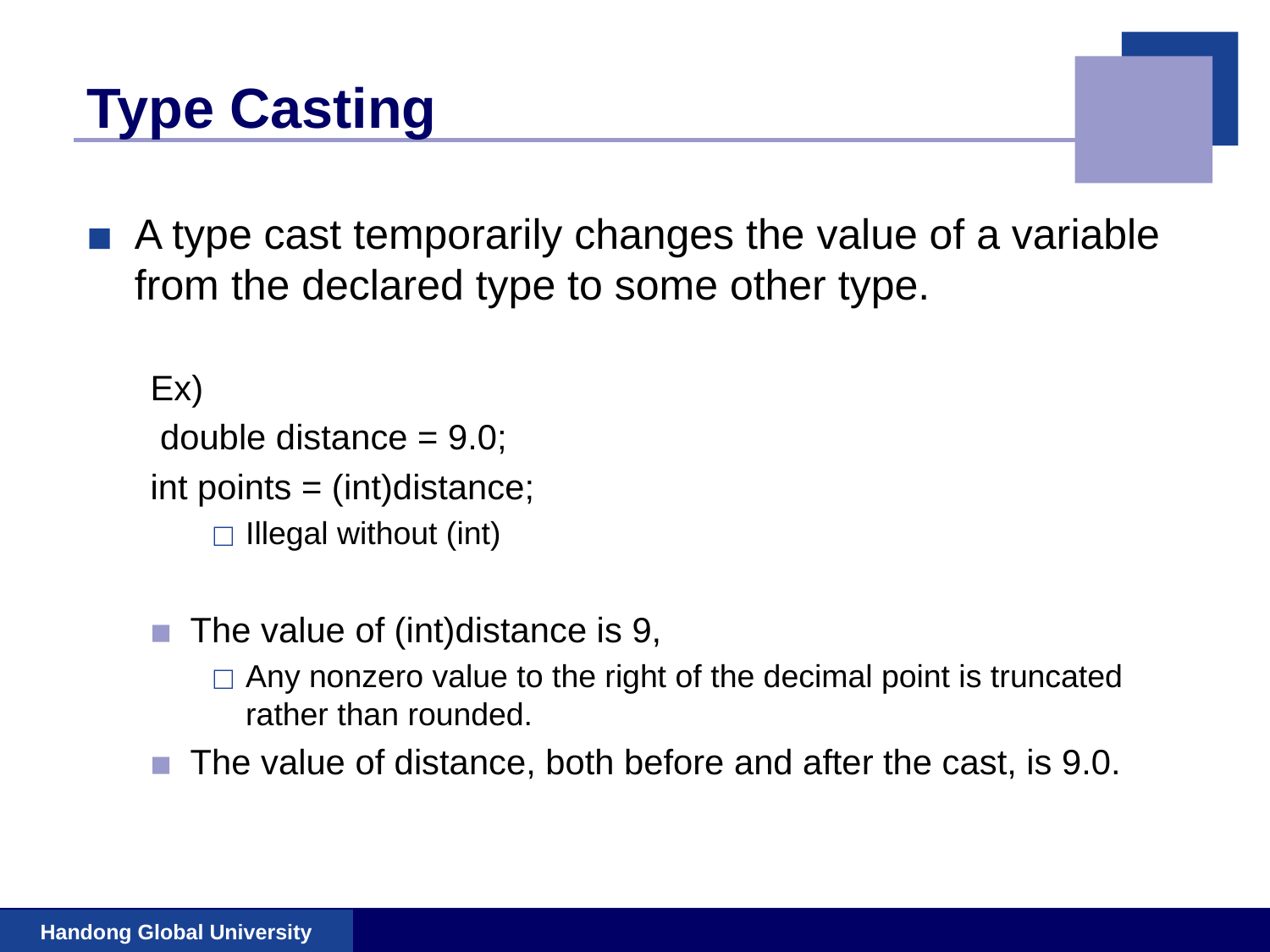

# Type Casting
A type cast temporarily changes the value of a variable from the declared type to some other type.

Ex)
 double distance = 9.0;
int points = (int)distance;
Illegal without (int)

The value of (int)distance is 9,
Any nonzero value to the right of the decimal point is truncated rather than rounded.
The value of distance, both before and after the cast, is 9.0.